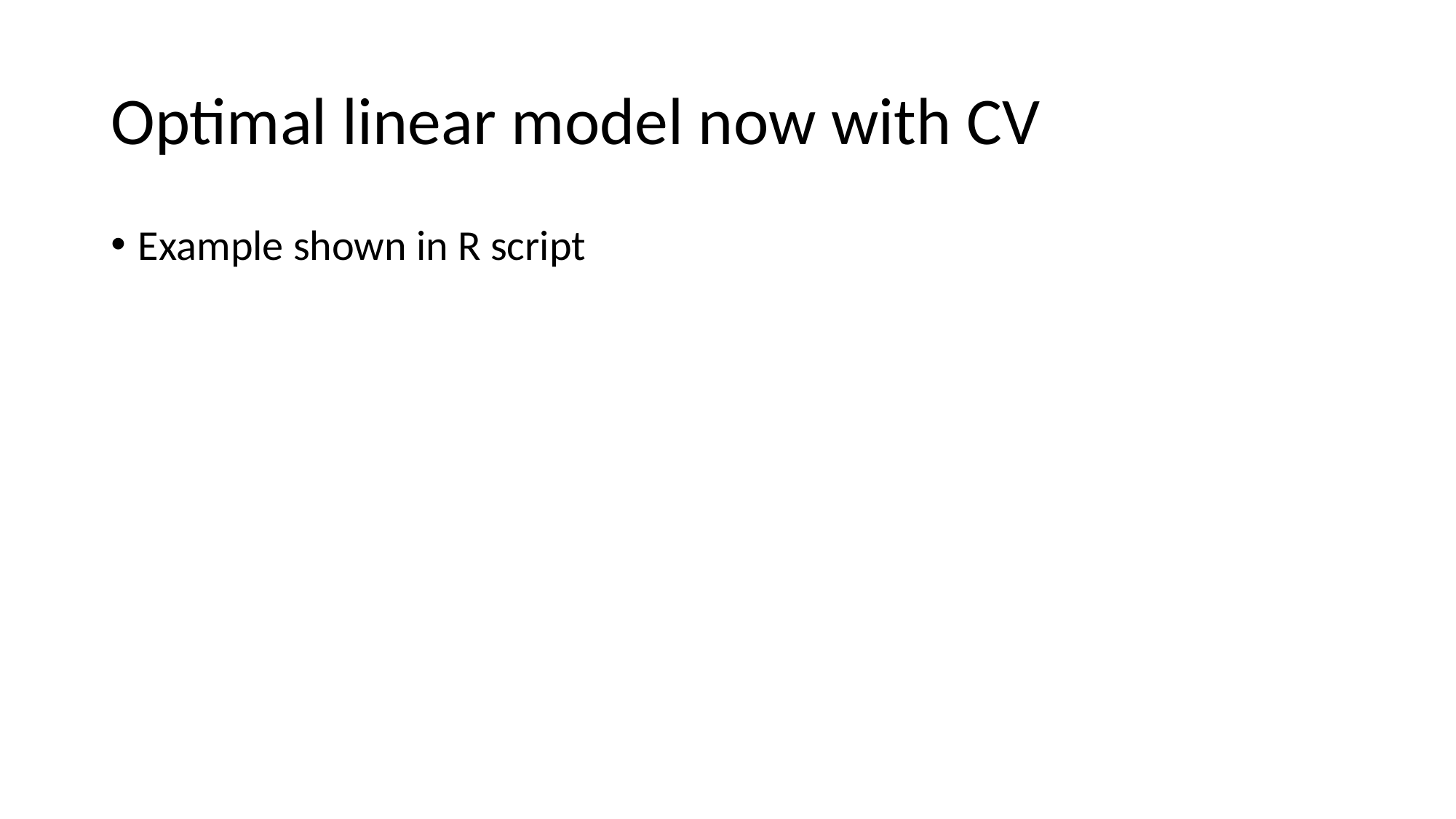

# Optimal linear model now with CV
Example shown in R script